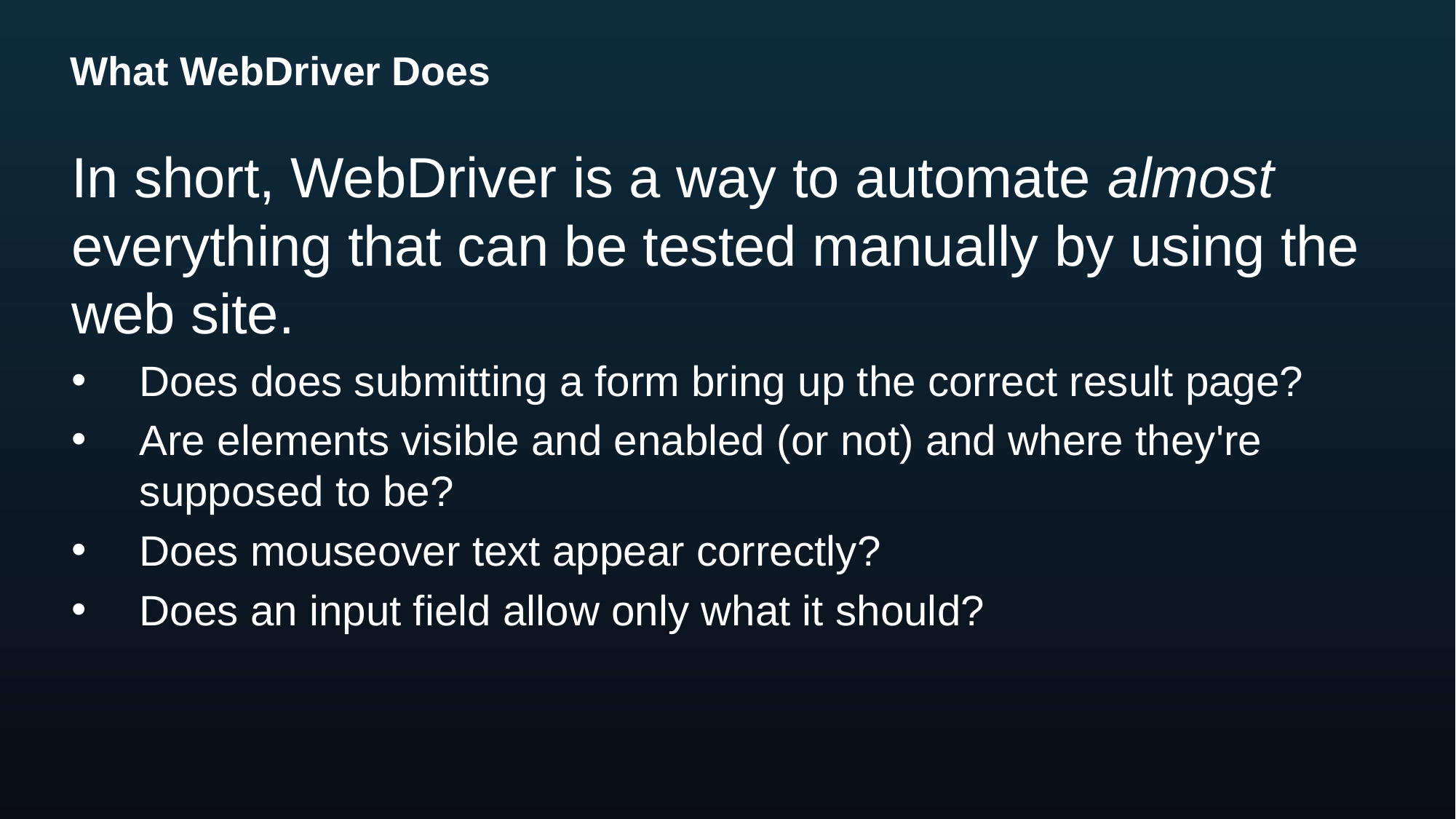

# What WebDriver Does
In short, WebDriver is a way to automate almost everything that can be tested manually by using the web site.
Does does submitting a form bring up the correct result page?
Are elements visible and enabled (or not) and where they're supposed to be?
Does mouseover text appear correctly?
Does an input field allow only what it should?